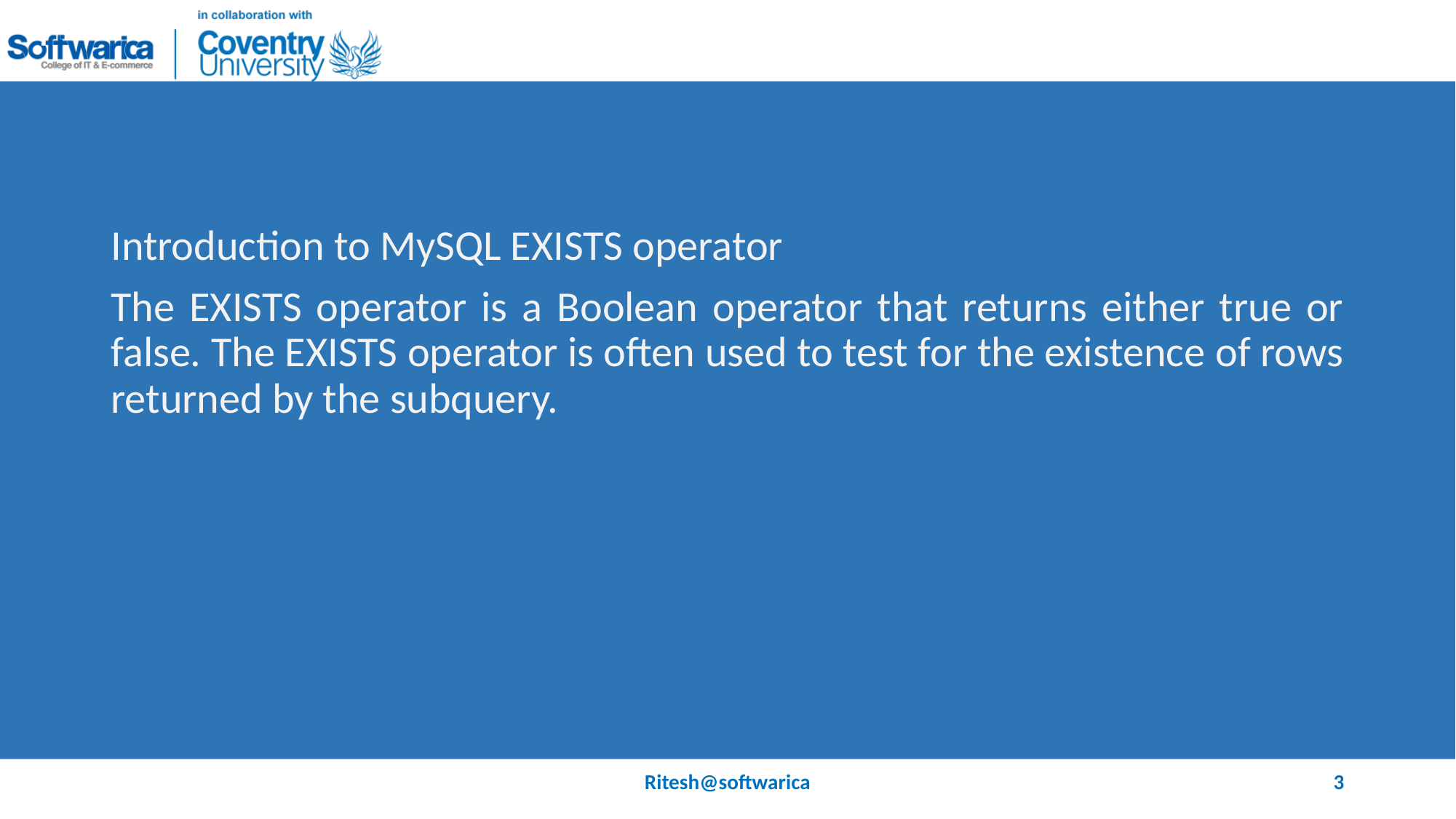

#
Introduction to MySQL EXISTS operator
The EXISTS operator is a Boolean operator that returns either true or false. The EXISTS operator is often used to test for the existence of rows returned by the subquery.
Ritesh@softwarica
3